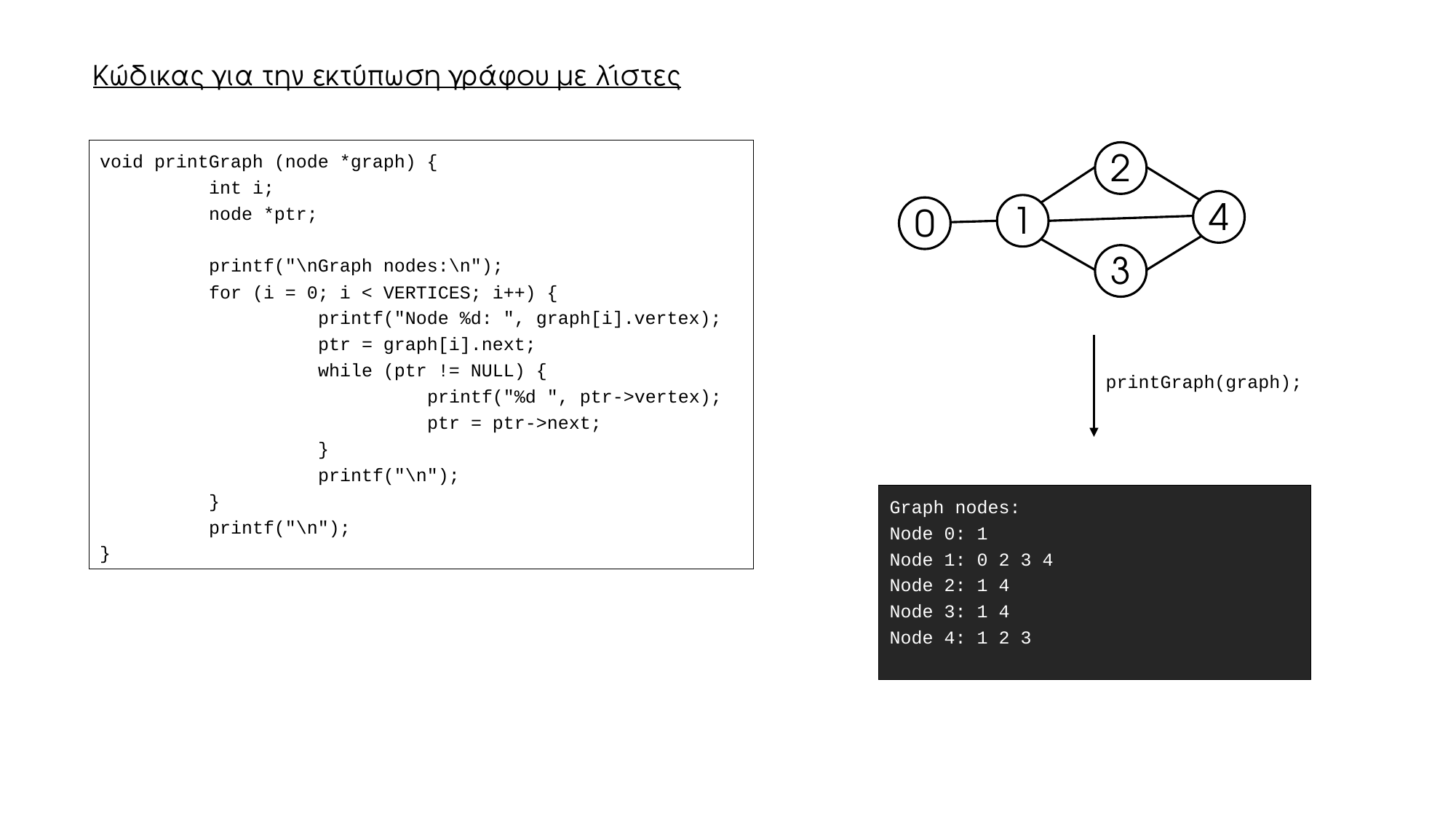

Κώδικας για την εκτύπωση γράφου με λίστες
void printGraph (node *graph) {
	int i;
	node *ptr;

	printf("\nGraph nodes:\n");
	for (i = 0; i < VERTICES; i++) {
		printf("Node %d: ", graph[i].vertex);
		ptr = graph[i].next;
		while (ptr != NULL) {
			printf("%d ", ptr->vertex);
			ptr = ptr->next;
		}
		printf("\n");
	}
	printf("\n");
}
2

4

1
0

3

printGraph(graph);
Graph nodes:
Node 0: 1
Node 1: 0 2 3 4
Node 2: 1 4
Node 3: 1 4
Node 4: 1 2 3